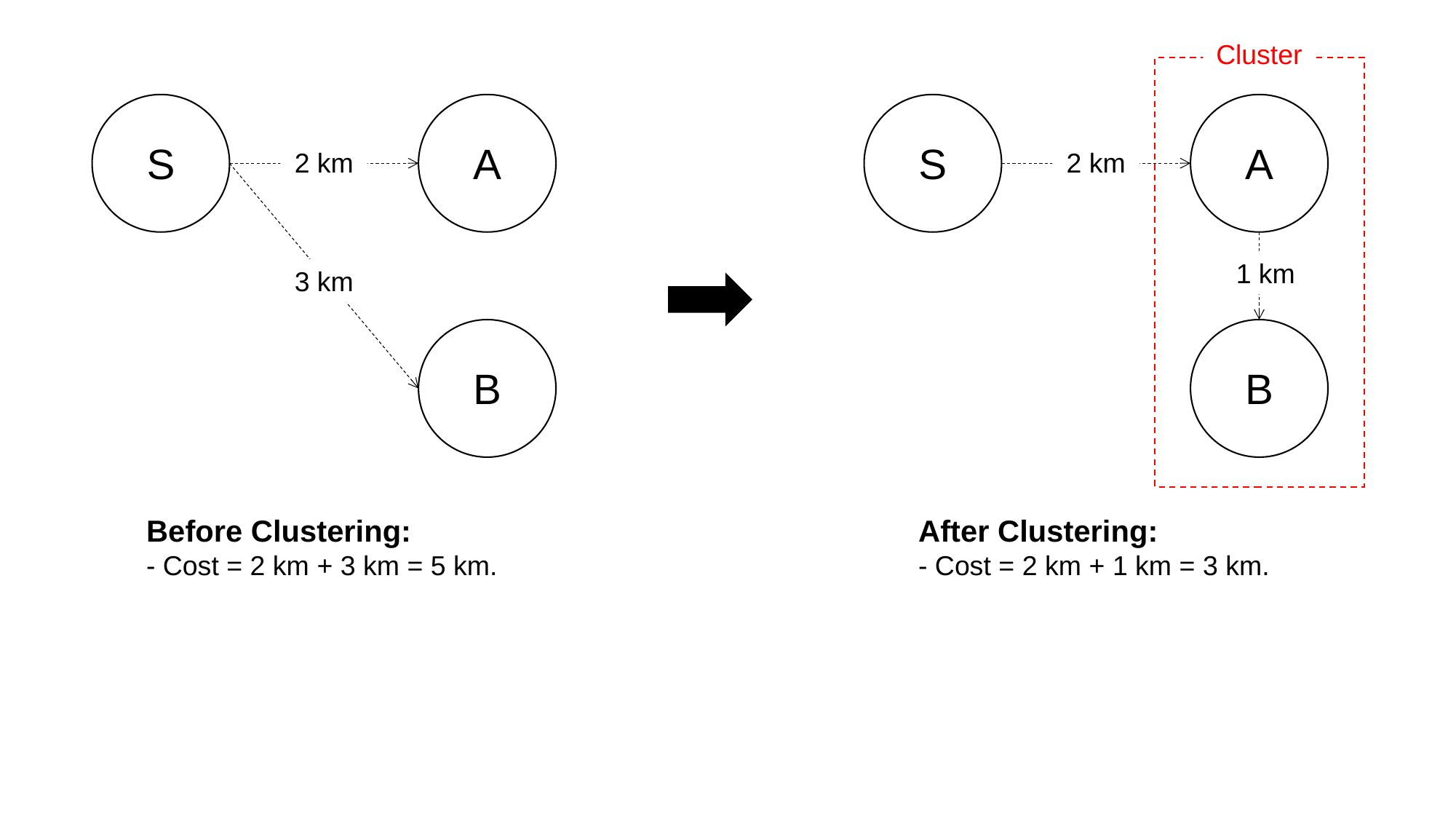

Cluster

S

A
2 km
1 km

B
After Clustering:
- Cost = 2 km + 1 km = 3 km.

S

A
2 km
3 km

B
Before Clustering:
- Cost = 2 km + 3 km = 5 km.